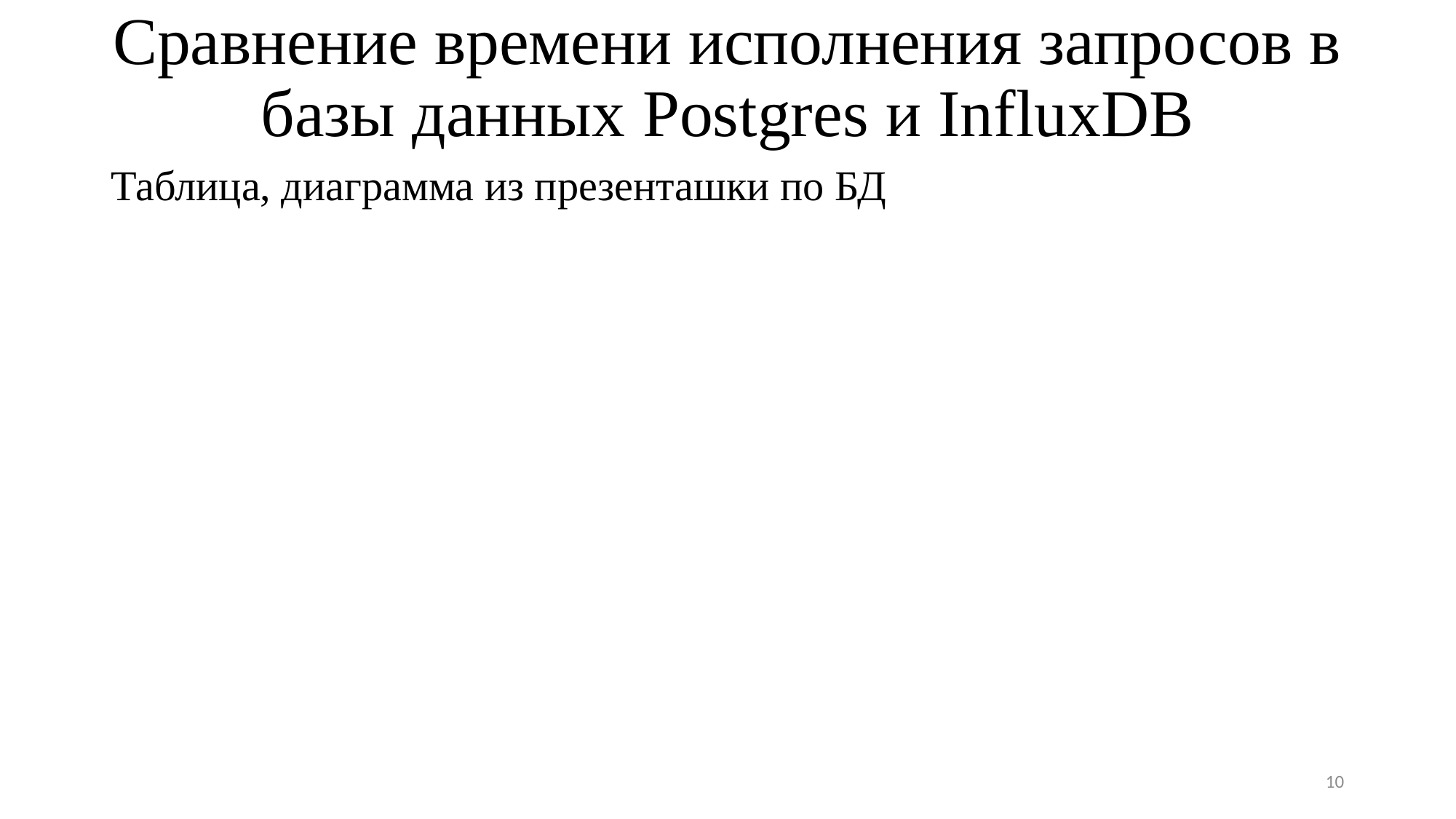

# Сравнение времени исполнения запросов в базы данных Postgres и InfluxDB
Таблица, диаграмма из презенташки по БД
10